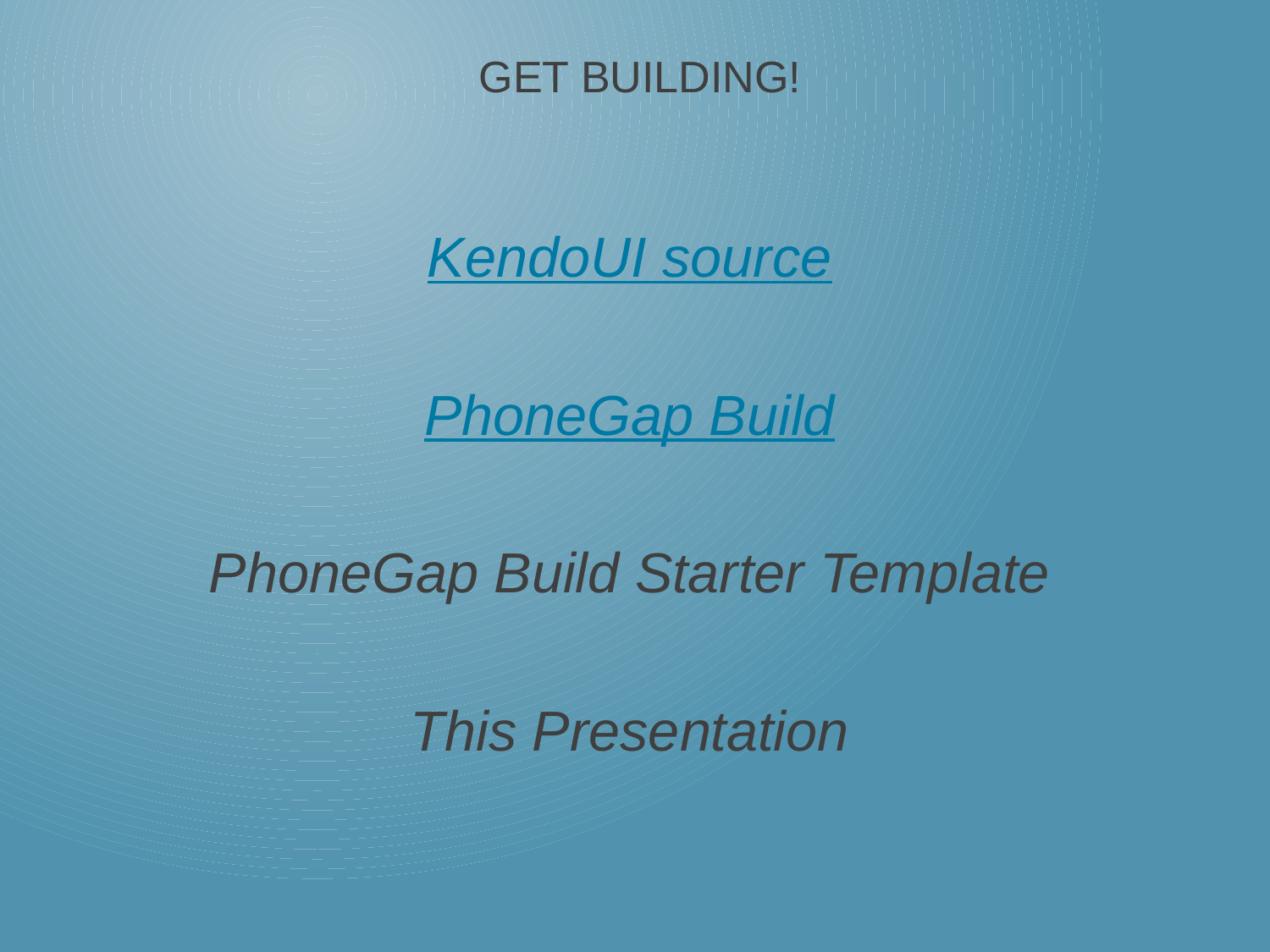

# Get building!
KendoUI source

PhoneGap Build

PhoneGap Build Starter Template

This Presentation